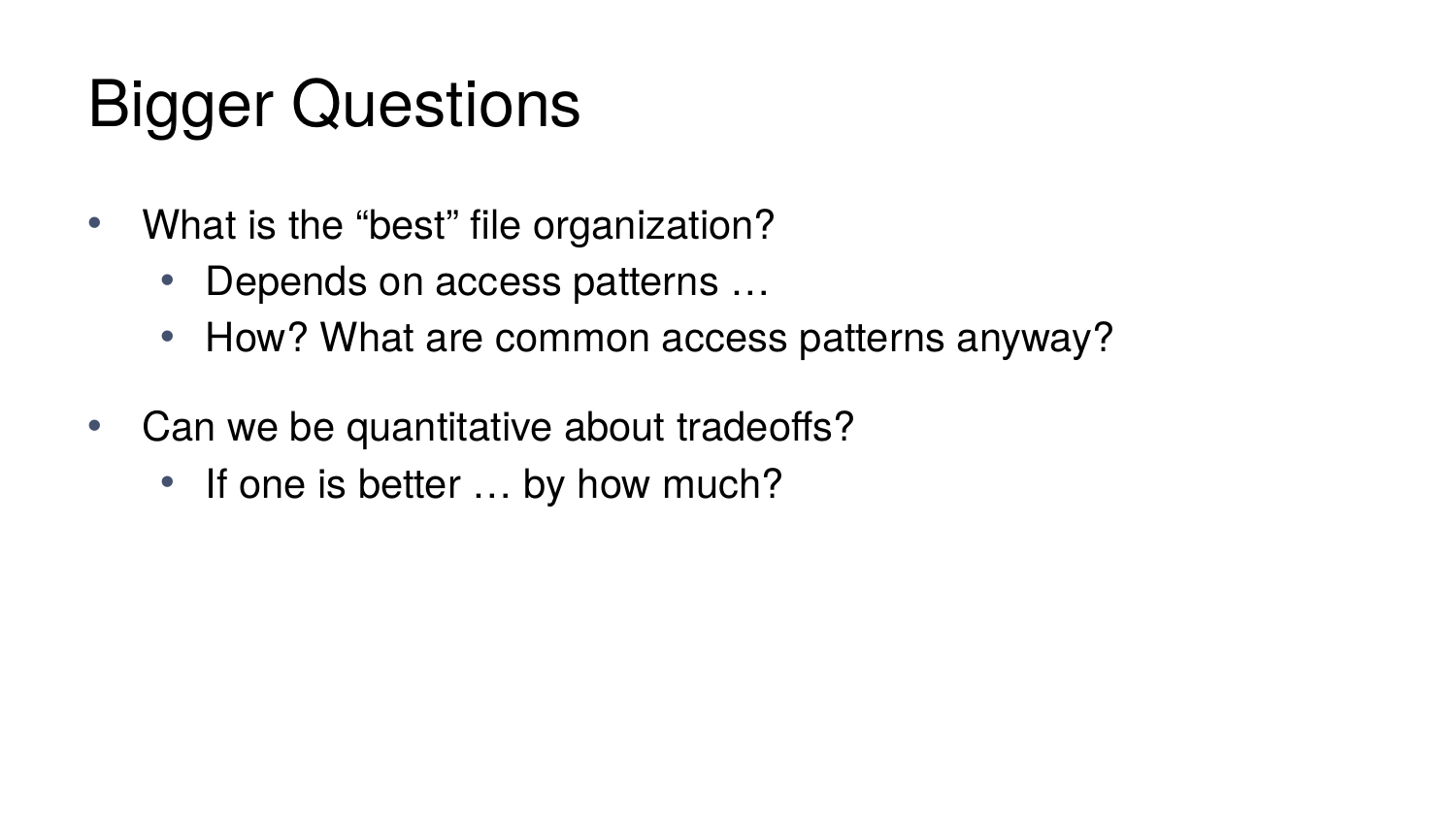

# Bigger Questions
What is the “best” file organization?
Depends on access patterns …
How? What are common access patterns anyway?
Can we be quantitative about tradeoffs?
If one is better … by how much?